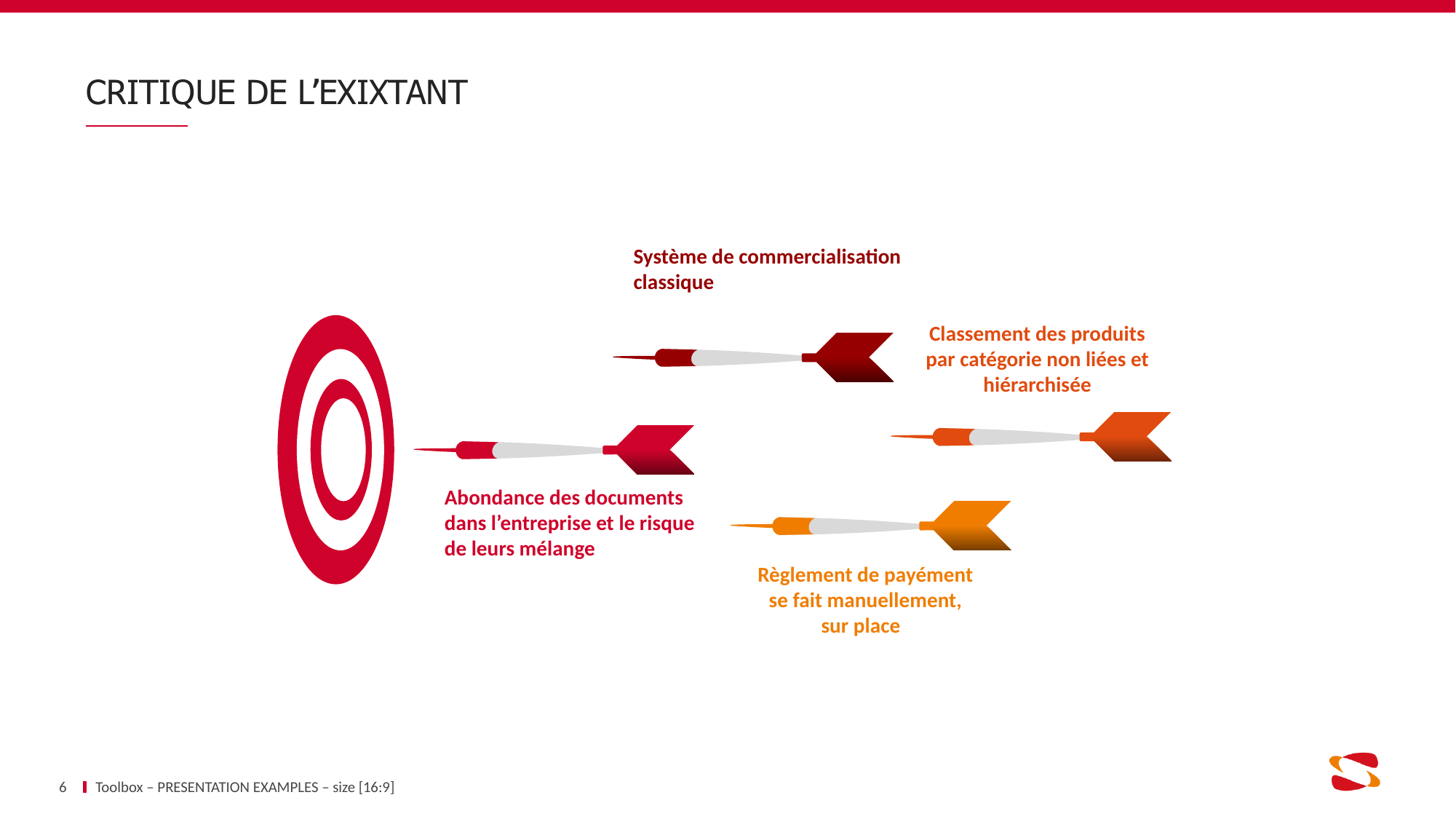

# CRITIQUE DE L’EXIXTANT
Système de commercialisation classique
Classement des produits par catégorie non liées et hiérarchisée
Abondance des documents dans l’entreprise et le risque de leurs mélange
Règlement de payément se fait manuellement, sur place
6
Toolbox – PRESENTATION EXAMPLES – size [16:9]